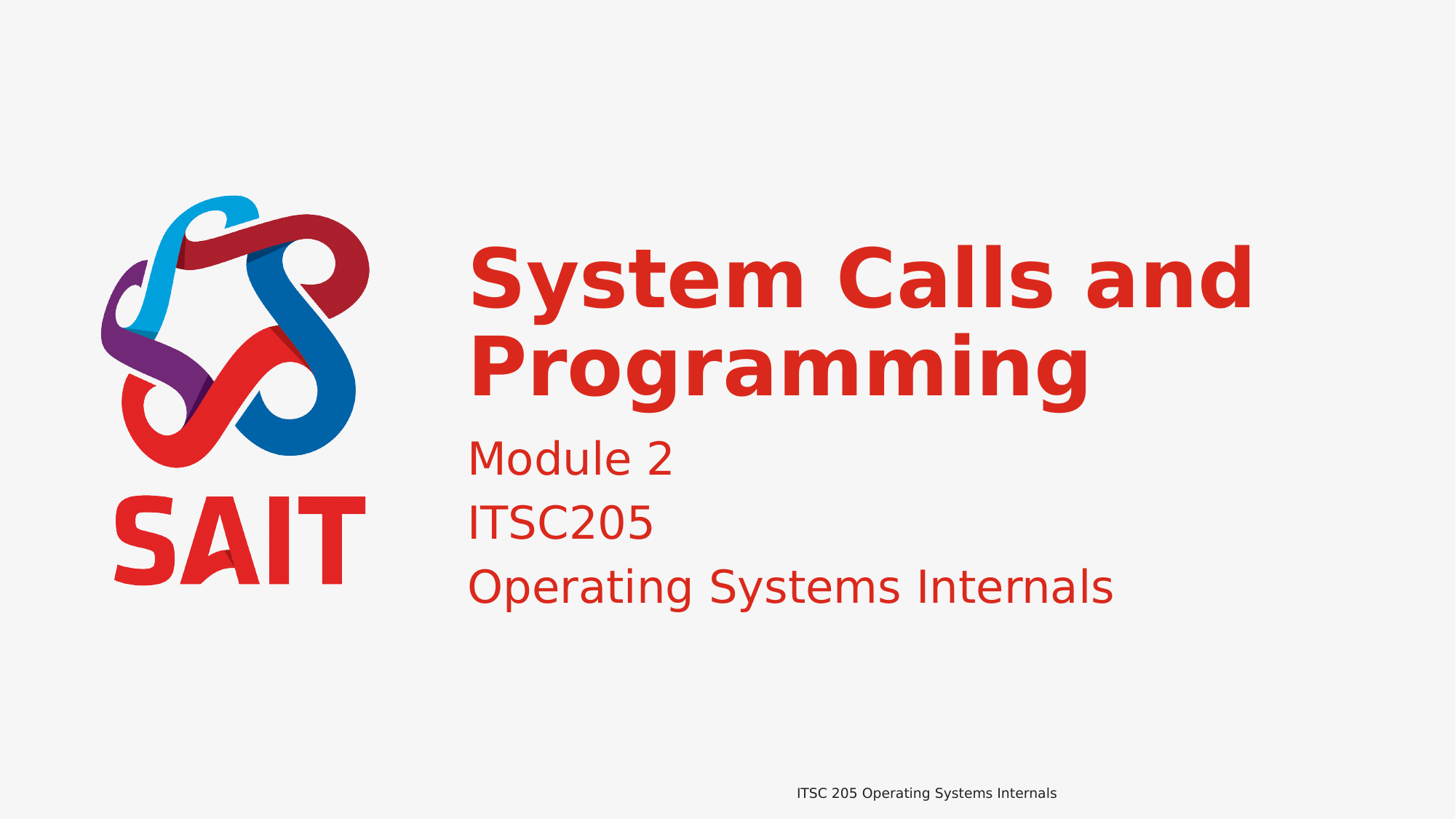

# System Calls and Programming
Module 2
ITSC205
Operating Systems Internals
ITSC 205 Operating Systems Internals